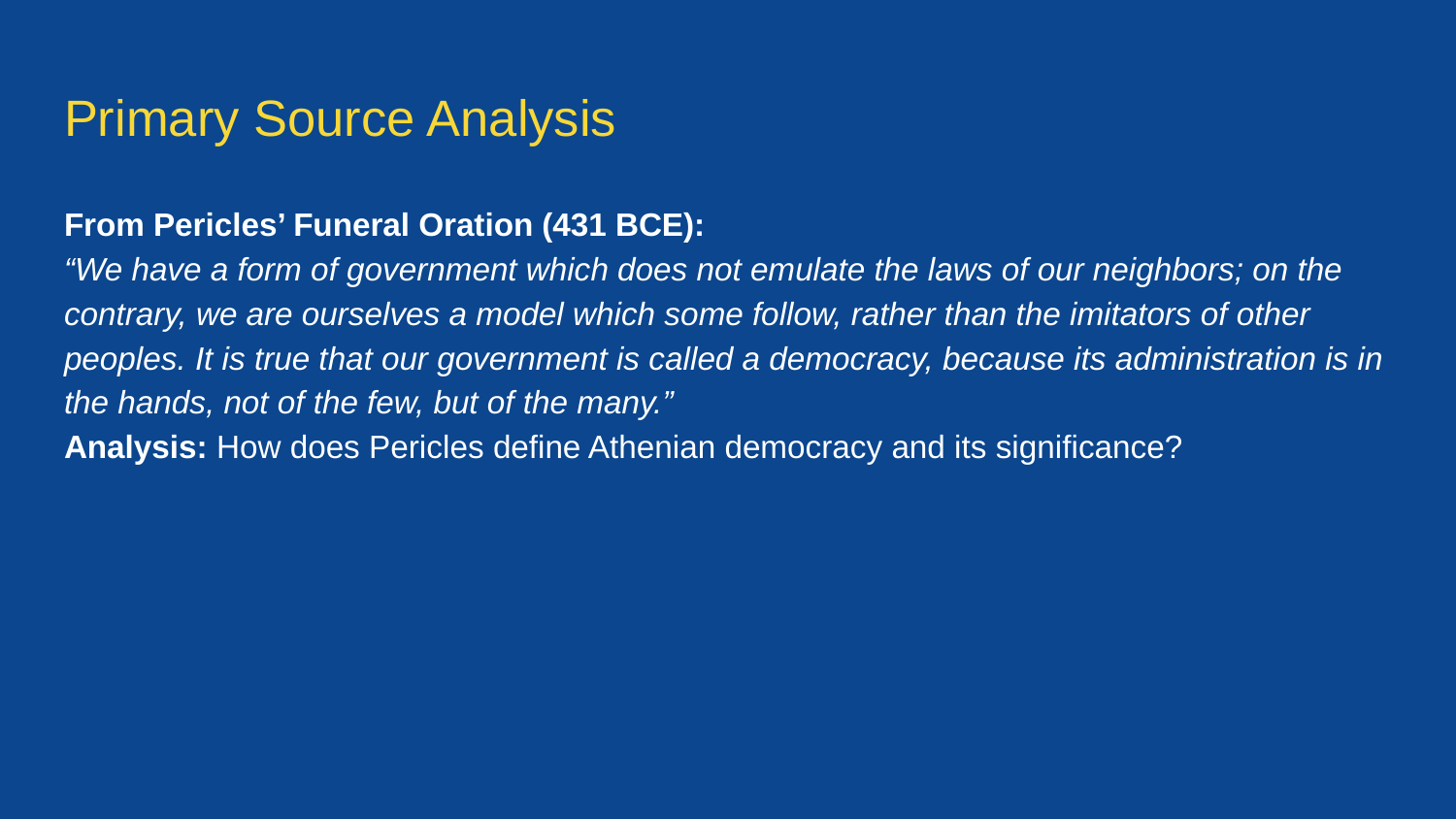

# Primary Source Analysis
From Pericles’ Funeral Oration (431 BCE):
“We have a form of government which does not emulate the laws of our neighbors; on the contrary, we are ourselves a model which some follow, rather than the imitators of other peoples. It is true that our government is called a democracy, because its administration is in the hands, not of the few, but of the many.”
Analysis: How does Pericles define Athenian democracy and its significance?